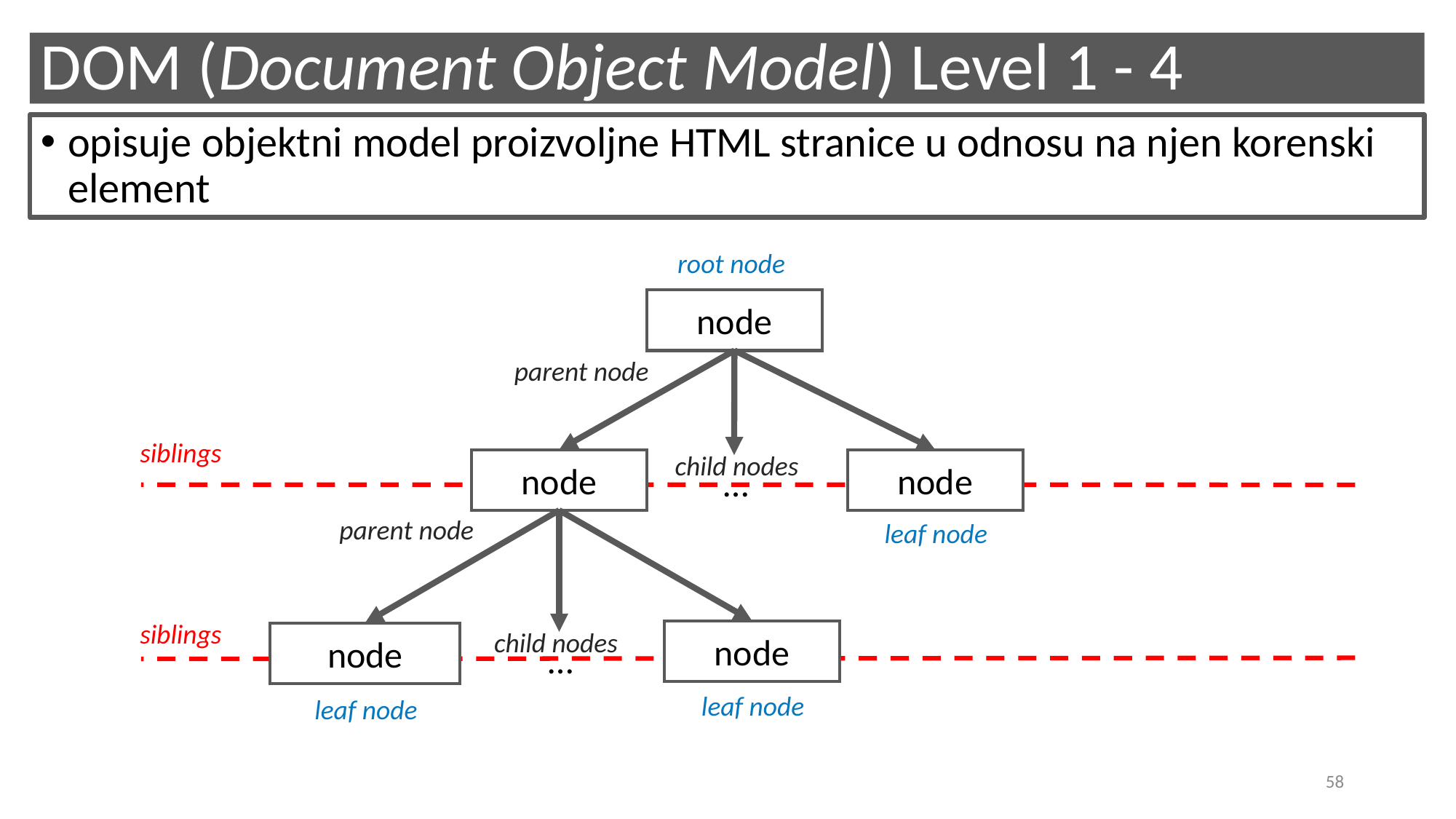

# DOM (Document Object Model) Level 1 - 4
opisuje objektni model proizvoljne HTML stranice u odnosu na njen korenski element
root node
node
parent node
siblings
child nodes
node
node
…
parent node
leaf node
siblings
child nodes
node
node
…
leaf node
leaf node
58